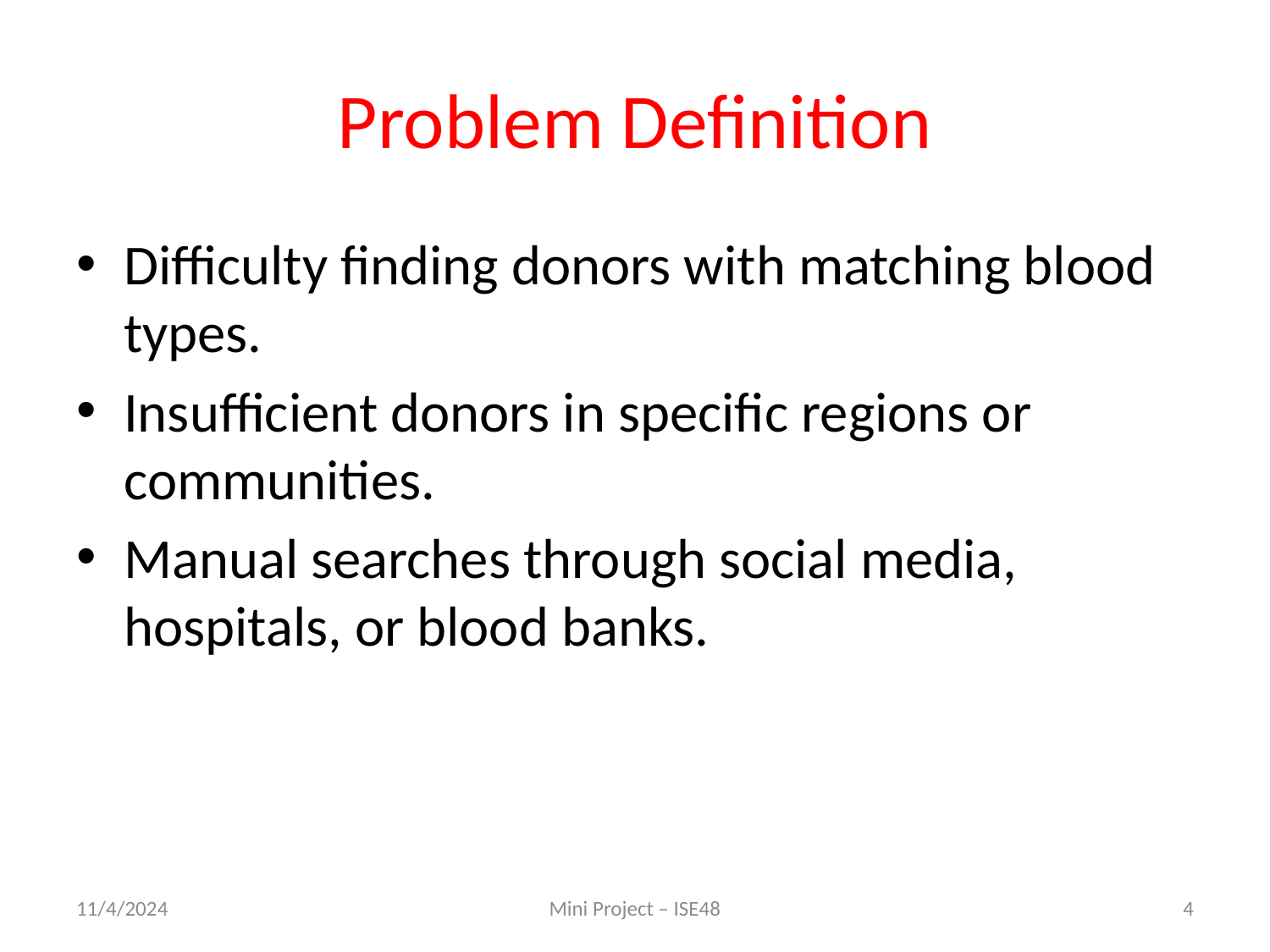

# Problem Definition
Difficulty finding donors with matching blood types.
Insufficient donors in specific regions or communities.
Manual searches through social media, hospitals, or blood banks.
11/4/2024
Mini Project – ISE48
4